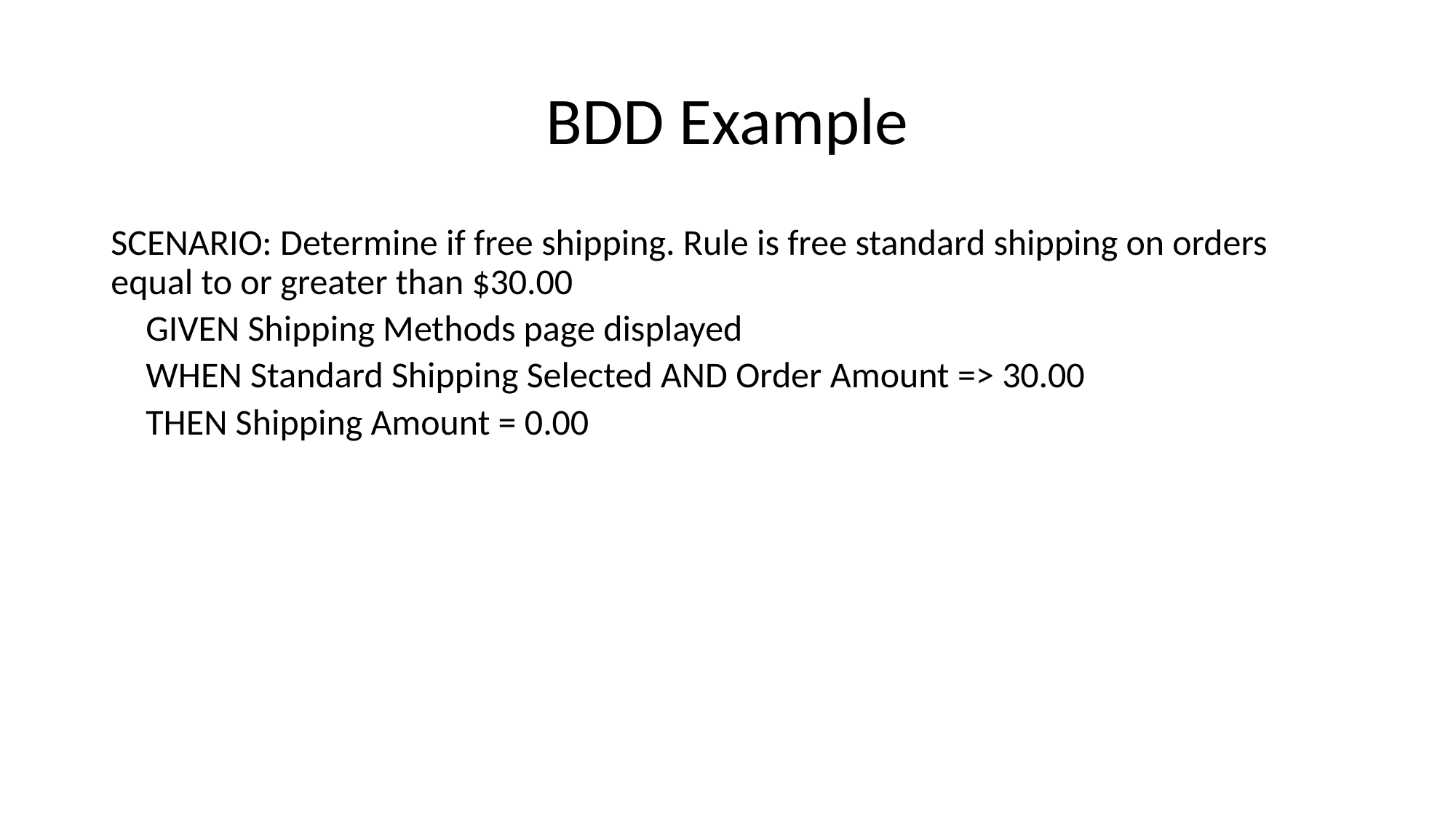

# BDD Example
SCENARIO: Determine if free shipping. Rule is free standard shipping on orders equal to or greater than $30.00
GIVEN Shipping Methods page displayed
WHEN Standard Shipping Selected AND Order Amount => 30.00
THEN Shipping Amount = 0.00
AgileWorks Copyright 2017